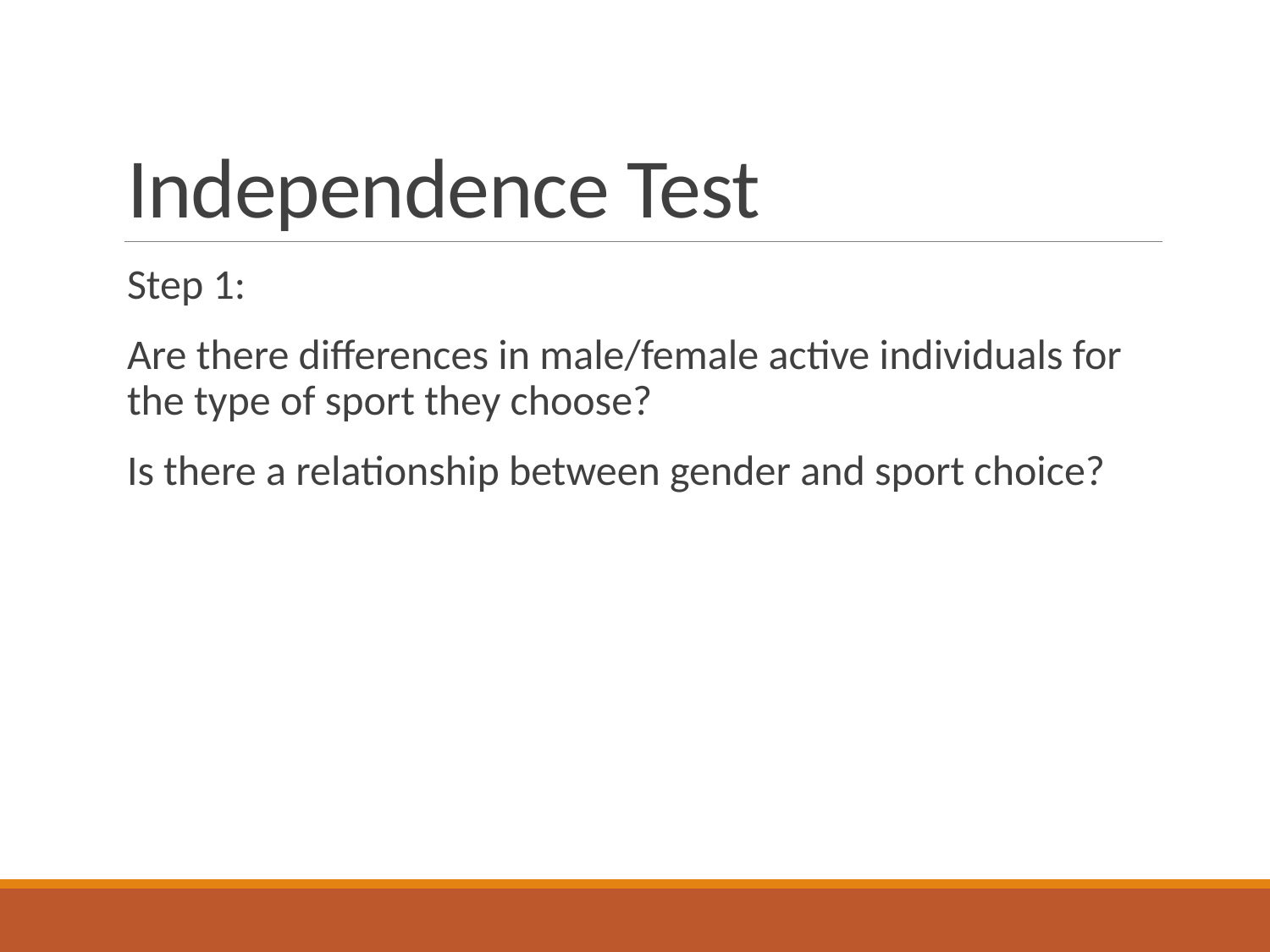

# Independence Test
Step 1:
Are there differences in male/female active individuals for the type of sport they choose?
Is there a relationship between gender and sport choice?